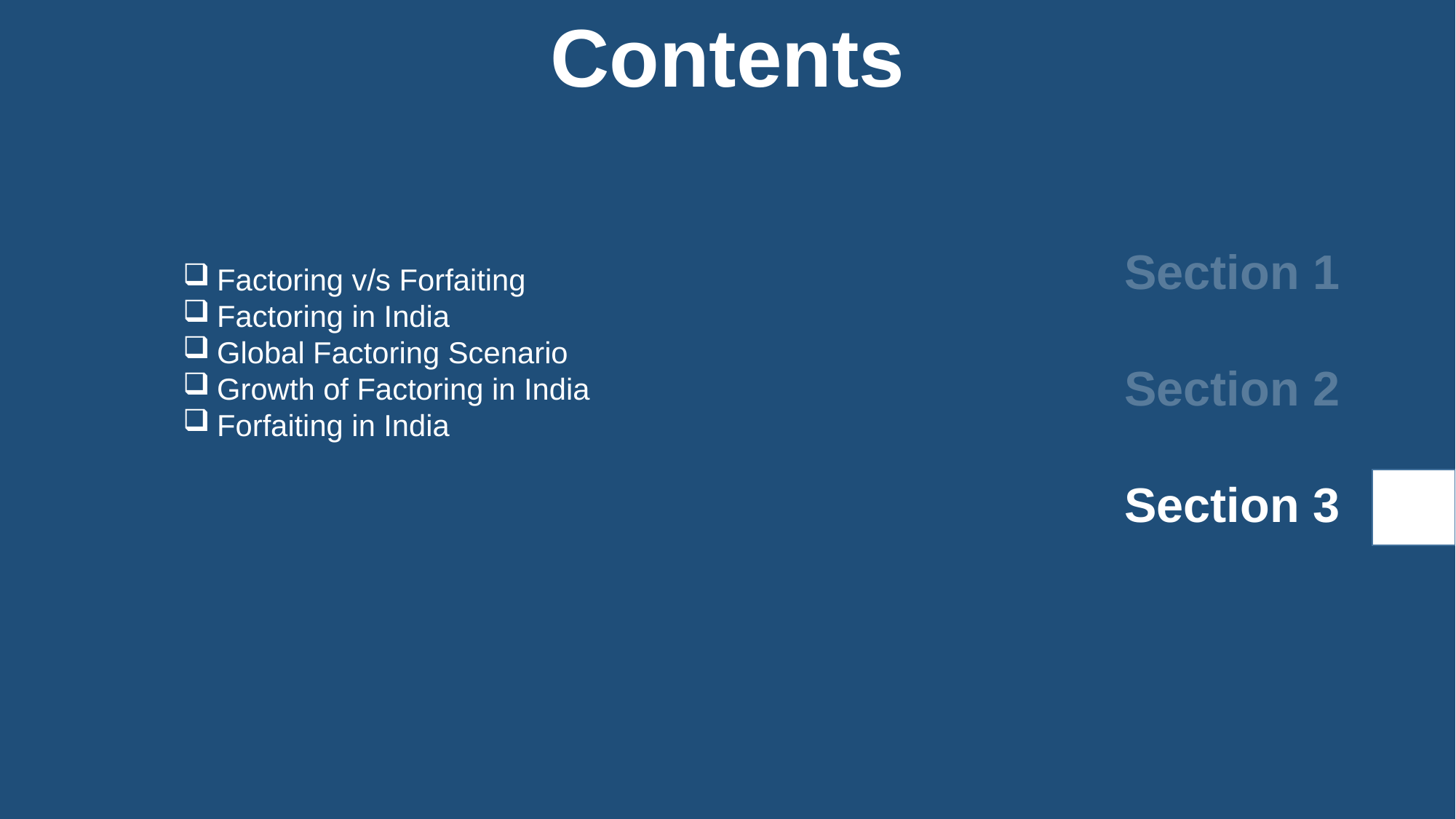

Contents
Section 1

Section 2

Section 3
Factoring v/s Forfaiting
Factoring in India
Global Factoring Scenario
Growth of Factoring in India
Forfaiting in India